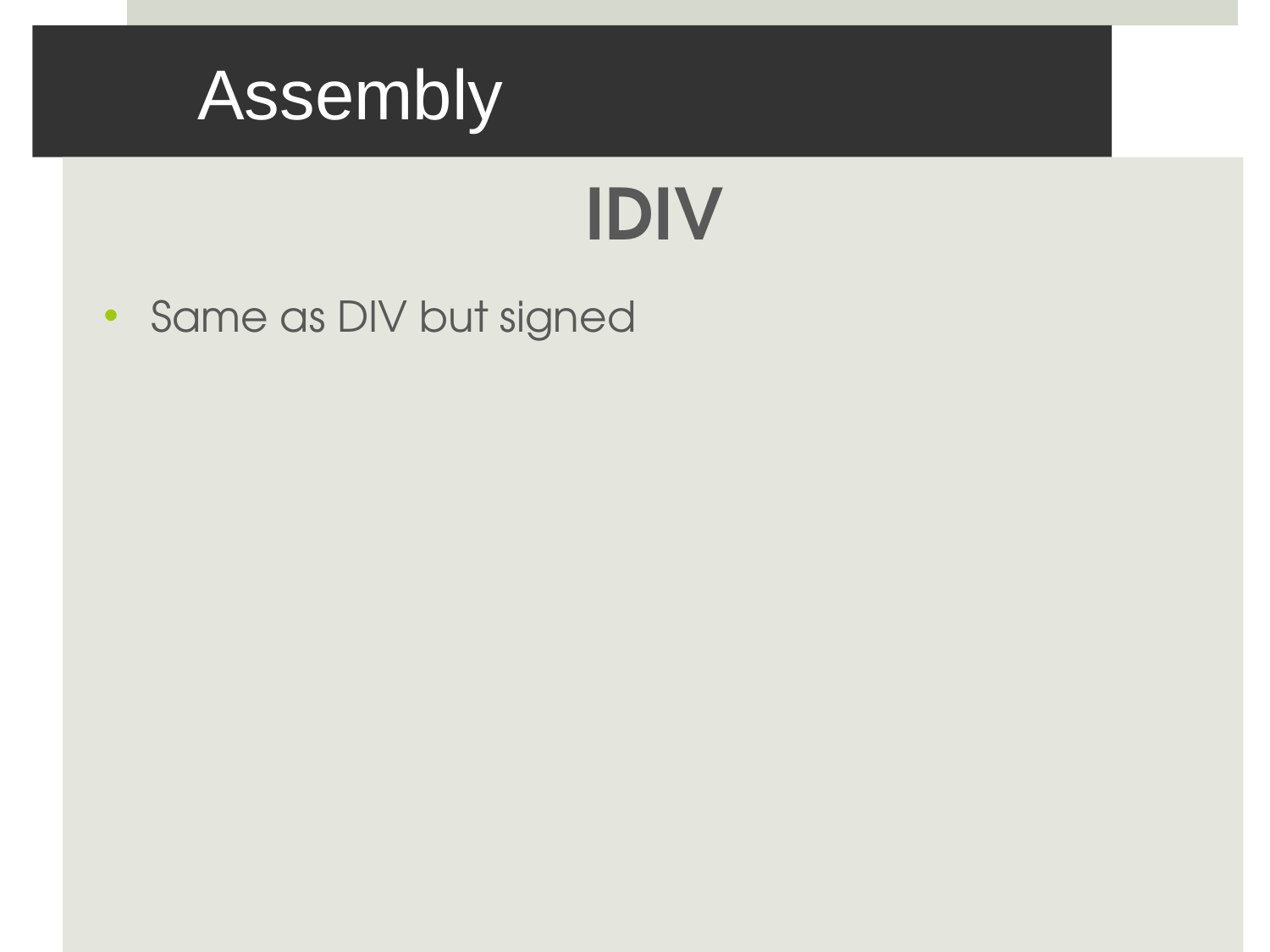

# Assembly
IDIV
Same as DIV but signed